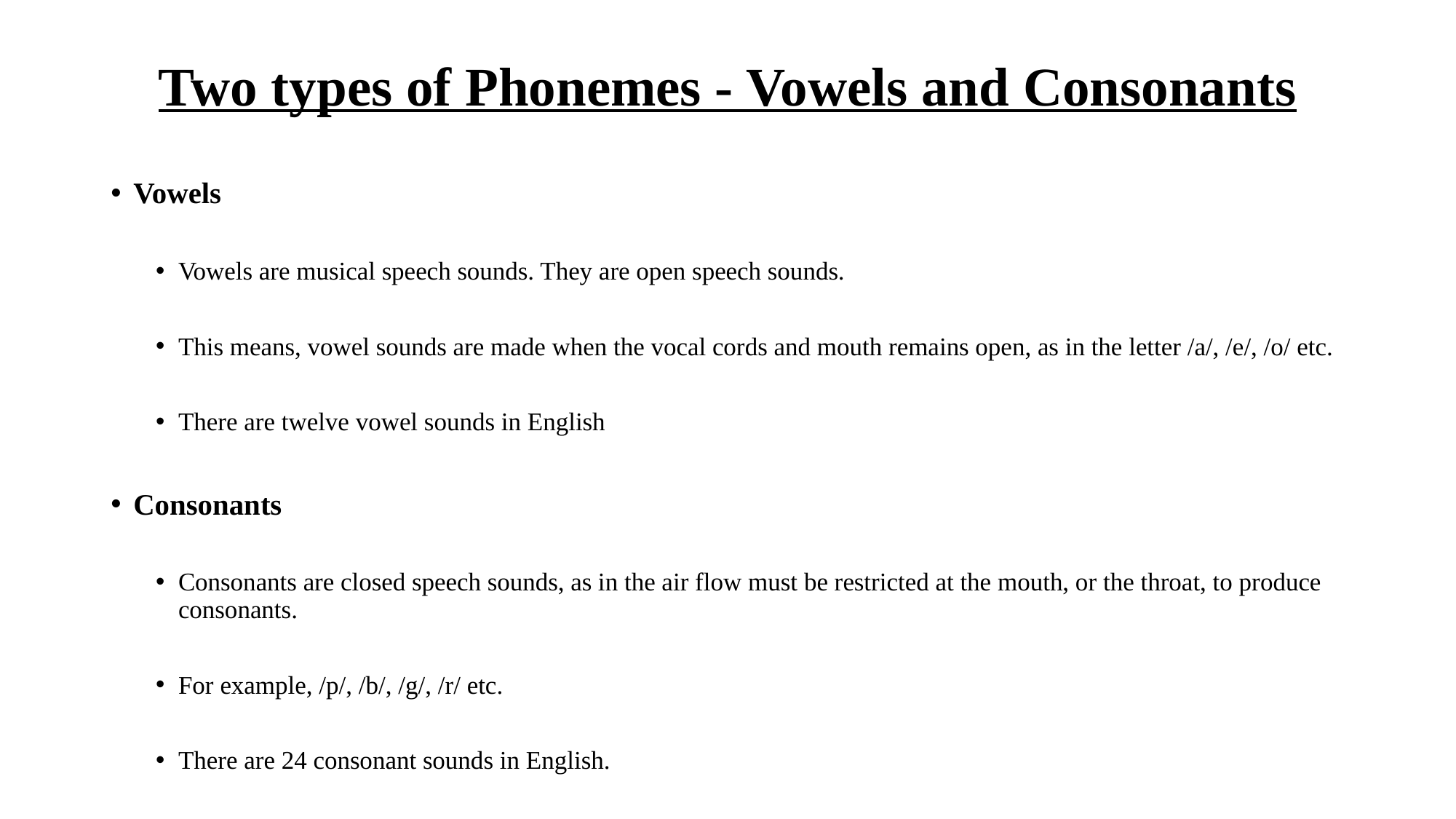

# Two types of Phonemes - Vowels and Consonants
Vowels

Vowels are musical speech sounds. They are open speech sounds.

This means, vowel sounds are made when the vocal cords and mouth remains open, as in the letter /a/, /e/, /o/ etc.

There are twelve vowel sounds in English

Consonants

Consonants are closed speech sounds, as in the air flow must be restricted at the mouth, or the throat, to produce consonants.

For example, /p/, /b/, /g/, /r/ etc.

There are 24 consonant sounds in English.